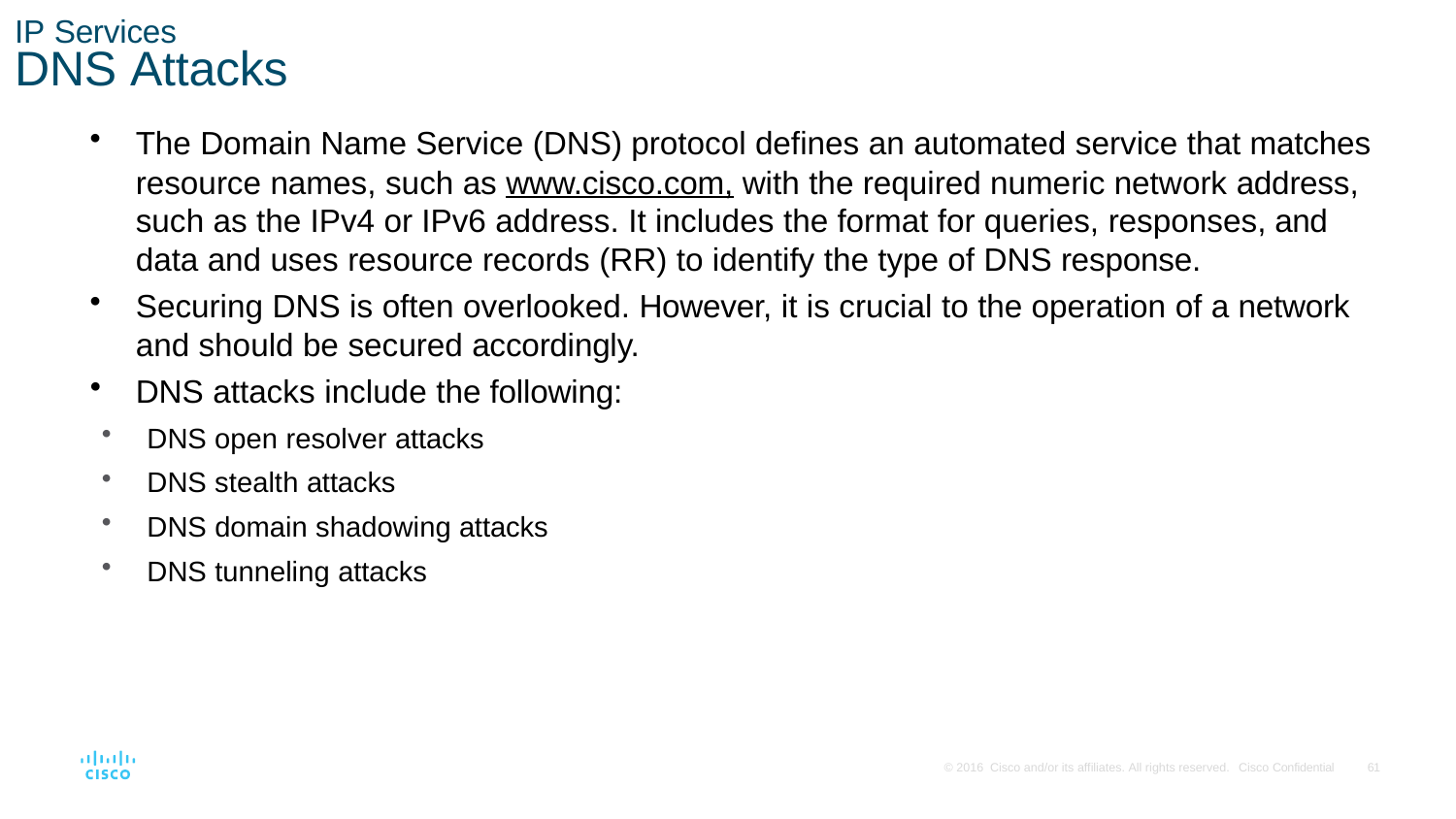

IP Services
# DNS Attacks
The Domain Name Service (DNS) protocol defines an automated service that matches resource names, such as www.cisco.com, with the required numeric network address, such as the IPv4 or IPv6 address. It includes the format for queries, responses, and data and uses resource records (RR) to identify the type of DNS response.
Securing DNS is often overlooked. However, it is crucial to the operation of a network and should be secured accordingly.
DNS attacks include the following:
DNS open resolver attacks
DNS stealth attacks
DNS domain shadowing attacks
DNS tunneling attacks
© 2016 Cisco and/or its affiliates. All rights reserved. Cisco Confidential
61